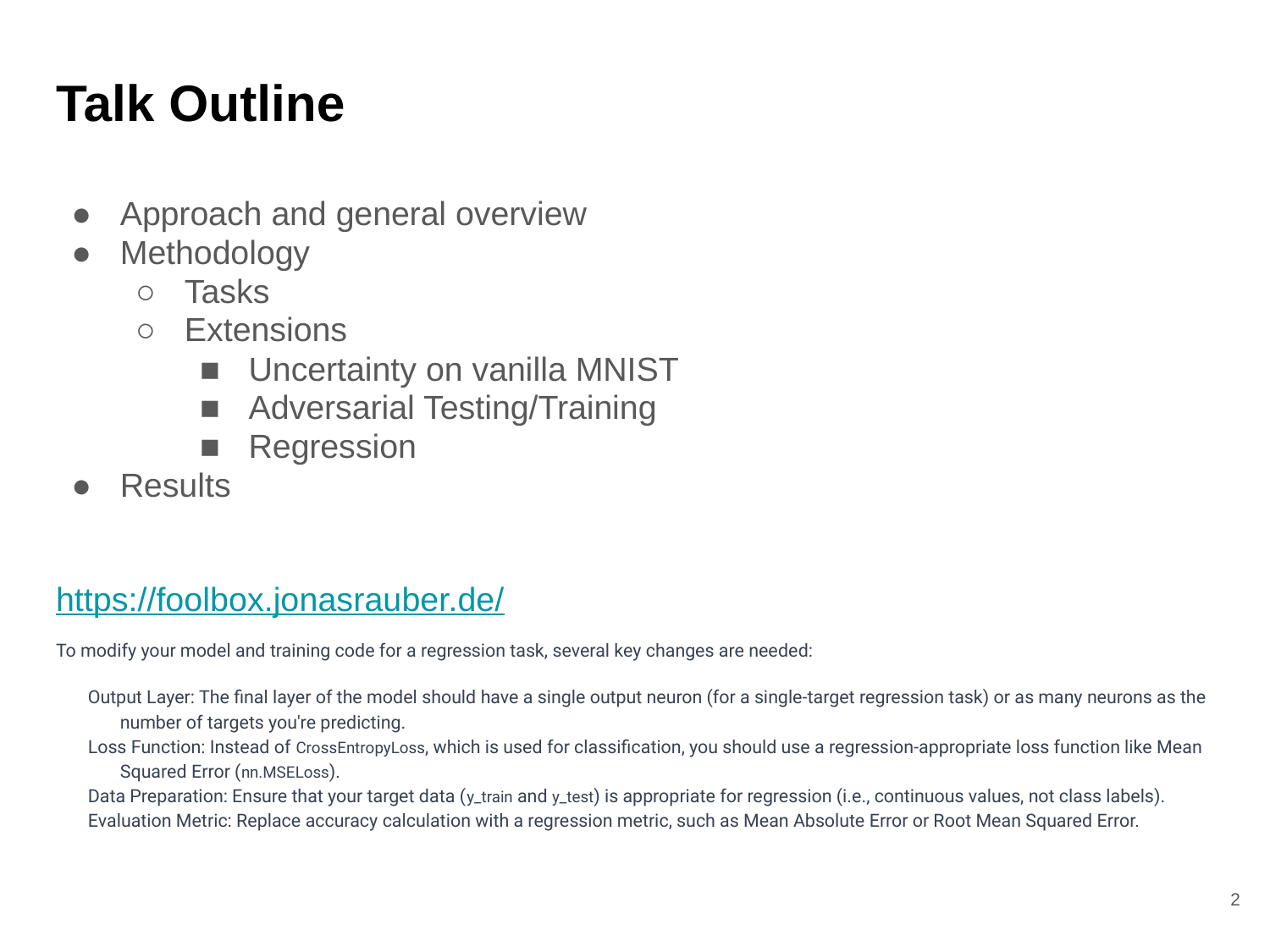

# Talk Outline
Approach and general overview
Methodology
Tasks
Extensions
Uncertainty on vanilla MNIST
Adversarial Testing/Training
Regression
Results

https://foolbox.jonasrauber.de/
To modify your model and training code for a regression task, several key changes are needed:
Output Layer: The final layer of the model should have a single output neuron (for a single-target regression task) or as many neurons as the number of targets you're predicting.
Loss Function: Instead of CrossEntropyLoss, which is used for classification, you should use a regression-appropriate loss function like Mean Squared Error (nn.MSELoss).
Data Preparation: Ensure that your target data (y_train and y_test) is appropriate for regression (i.e., continuous values, not class labels).
Evaluation Metric: Replace accuracy calculation with a regression metric, such as Mean Absolute Error or Root Mean Squared Error.
2